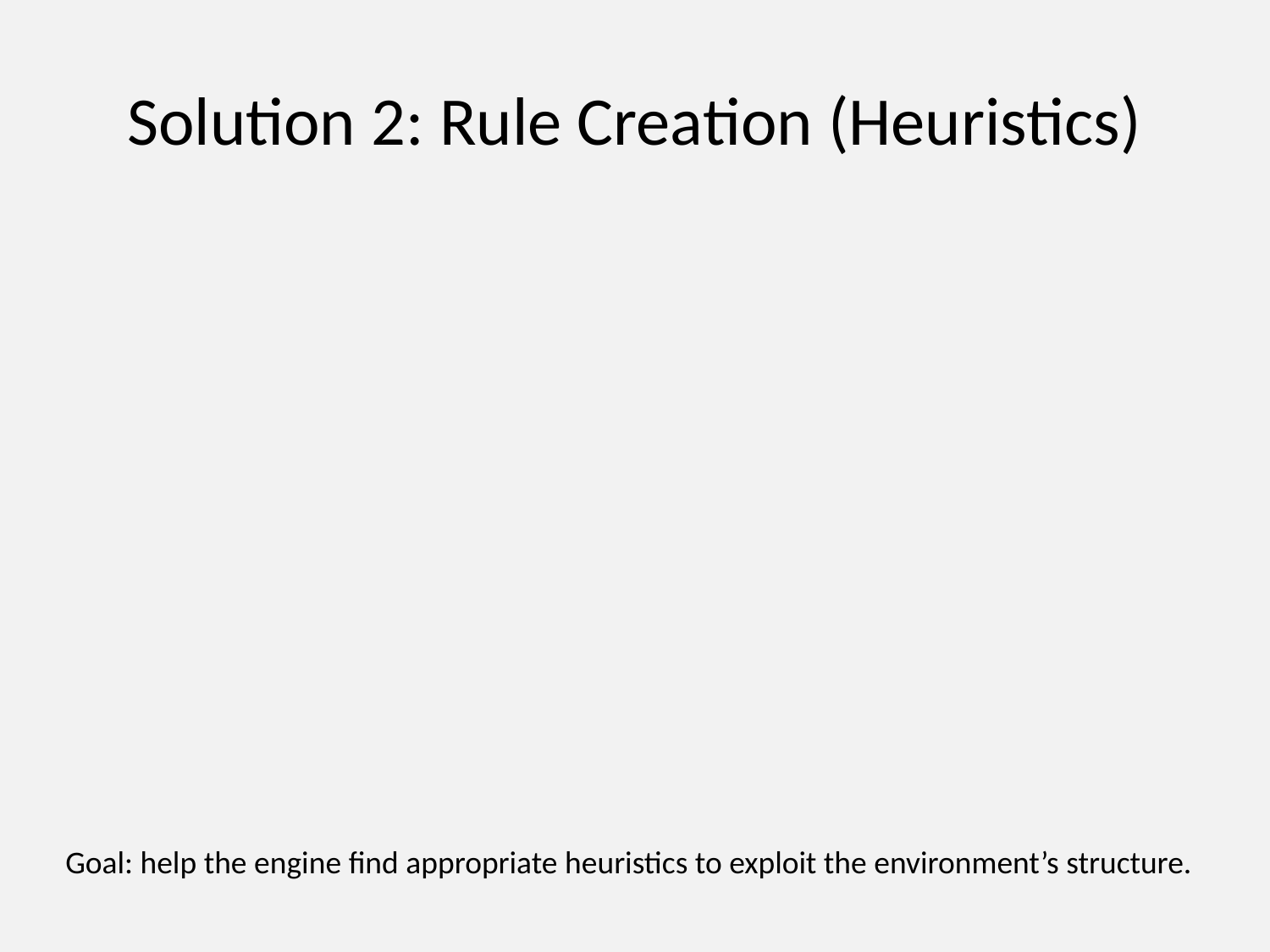

# Solution 2: Rule Creation (Heuristics)
Goal: help the engine find appropriate heuristics to exploit the environment’s structure.